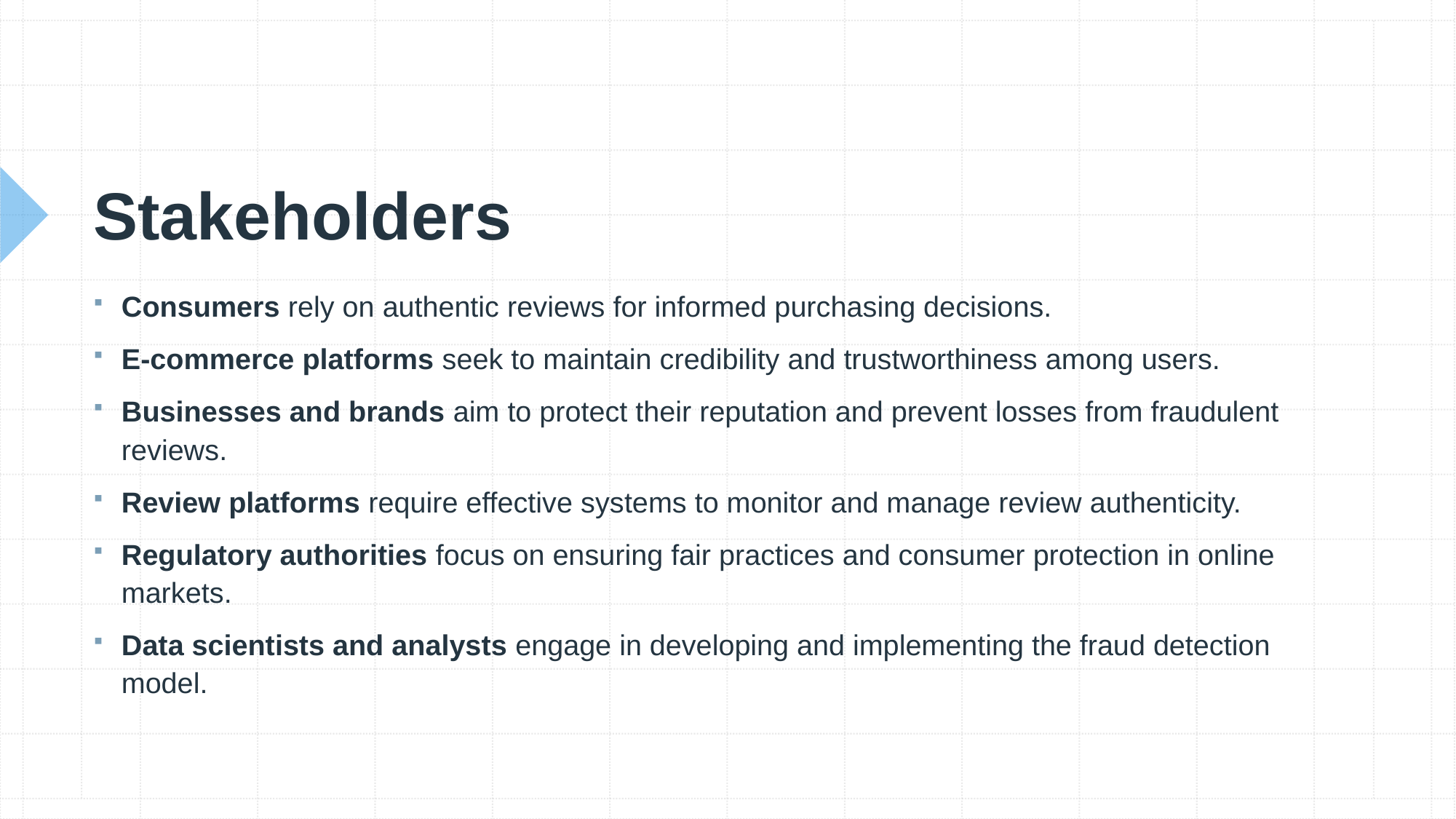

# Stakeholders
Consumers rely on authentic reviews for informed purchasing decisions.
E-commerce platforms seek to maintain credibility and trustworthiness among users.
Businesses and brands aim to protect their reputation and prevent losses from fraudulent reviews.
Review platforms require effective systems to monitor and manage review authenticity.
Regulatory authorities focus on ensuring fair practices and consumer protection in online markets.
Data scientists and analysts engage in developing and implementing the fraud detection model.